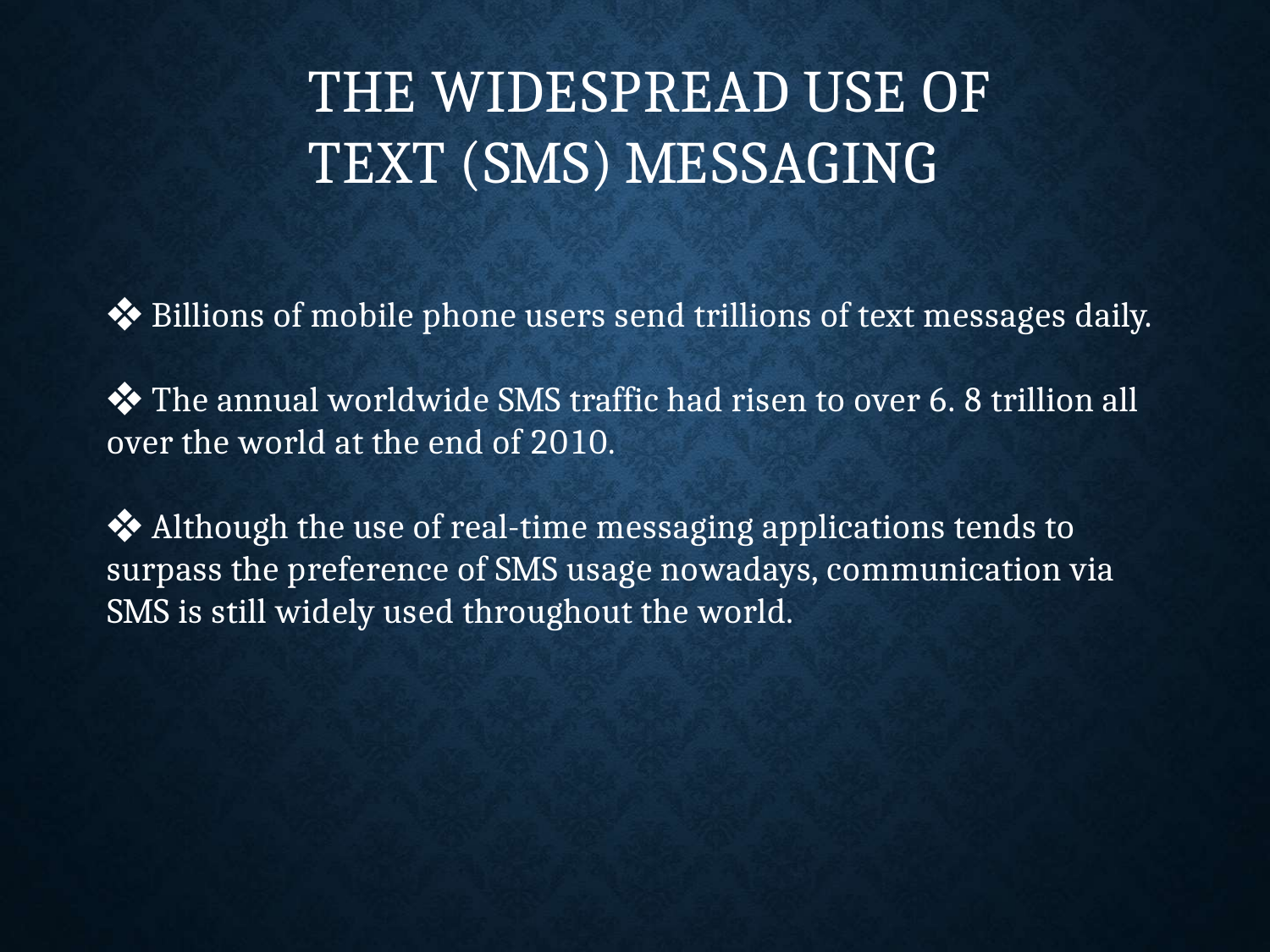

# THE WIDESPREAD USE OF TEXT (SMS) MESSAGING
❖ Billions of mobile phone users send trillions of text messages daily.

❖ The annual worldwide SMS traffic had risen to over 6. 8 trillion all over the world at the end of 2010.

❖ Although the use of real-time messaging applications tends to surpass the preference of SMS usage nowadays, communication via SMS is still widely used throughout the world.